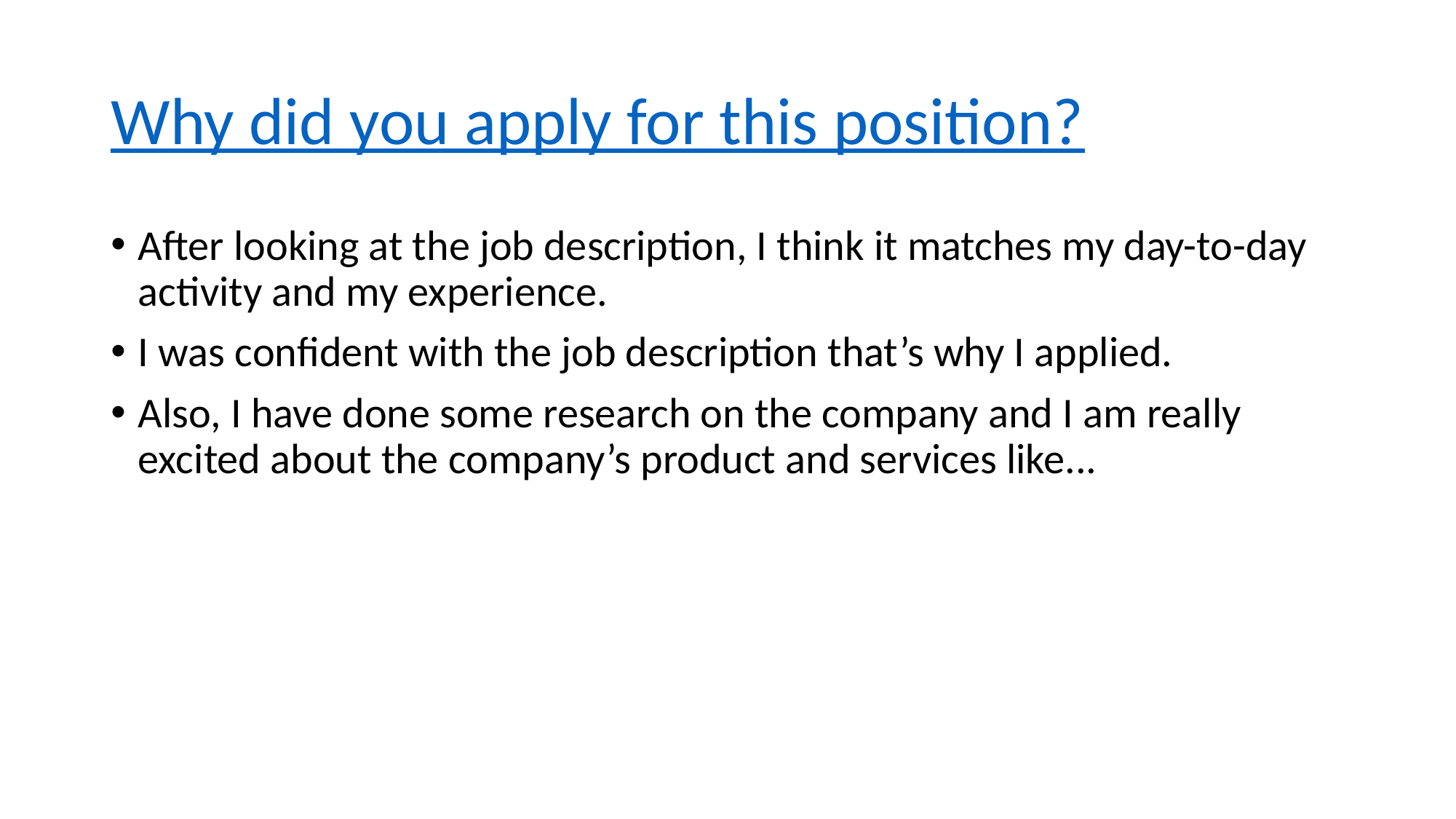

# Why did you apply for this position?
After looking at the job description, I think it matches my day-to-day activity and my experience.
I was confident with the job description that’s why I applied.
Also, I have done some research on the company and I am really excited about the company’s product and services like...